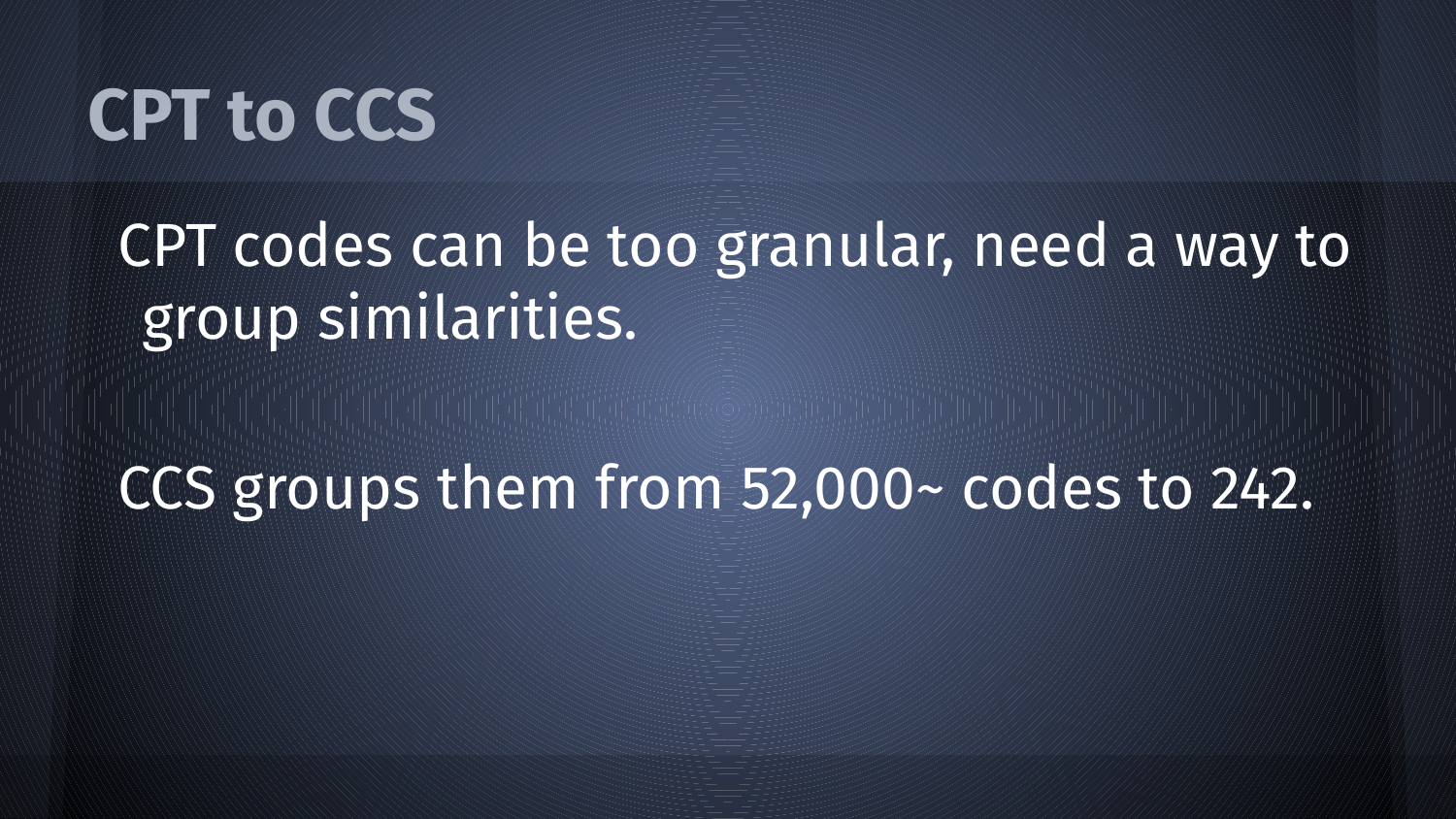

# CPT to CCS
CPT codes can be too granular, need a way to group similarities.

CCS groups them from 52,000~ codes to 242.